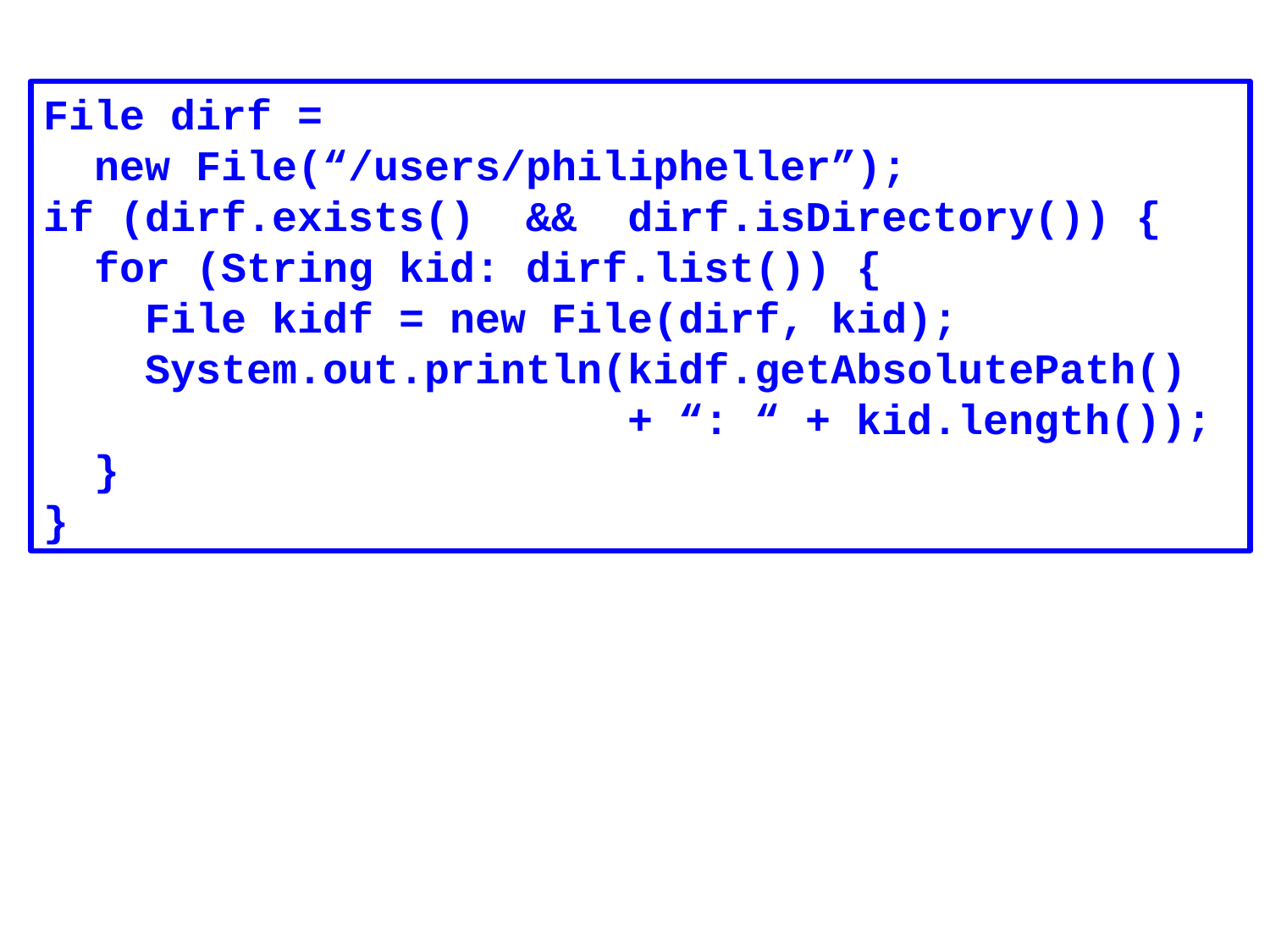

File dirf =
  new File(“/users/philipheller”);
if (dirf.exists()  &&  dirf.isDirectory()) {
  for (String kid: dirf.list()) {
    File kidf = new File(dirf, kid);
    System.out.println(kidf.getAbsolutePath()
                       + “: “ + kid.length());
  }
}